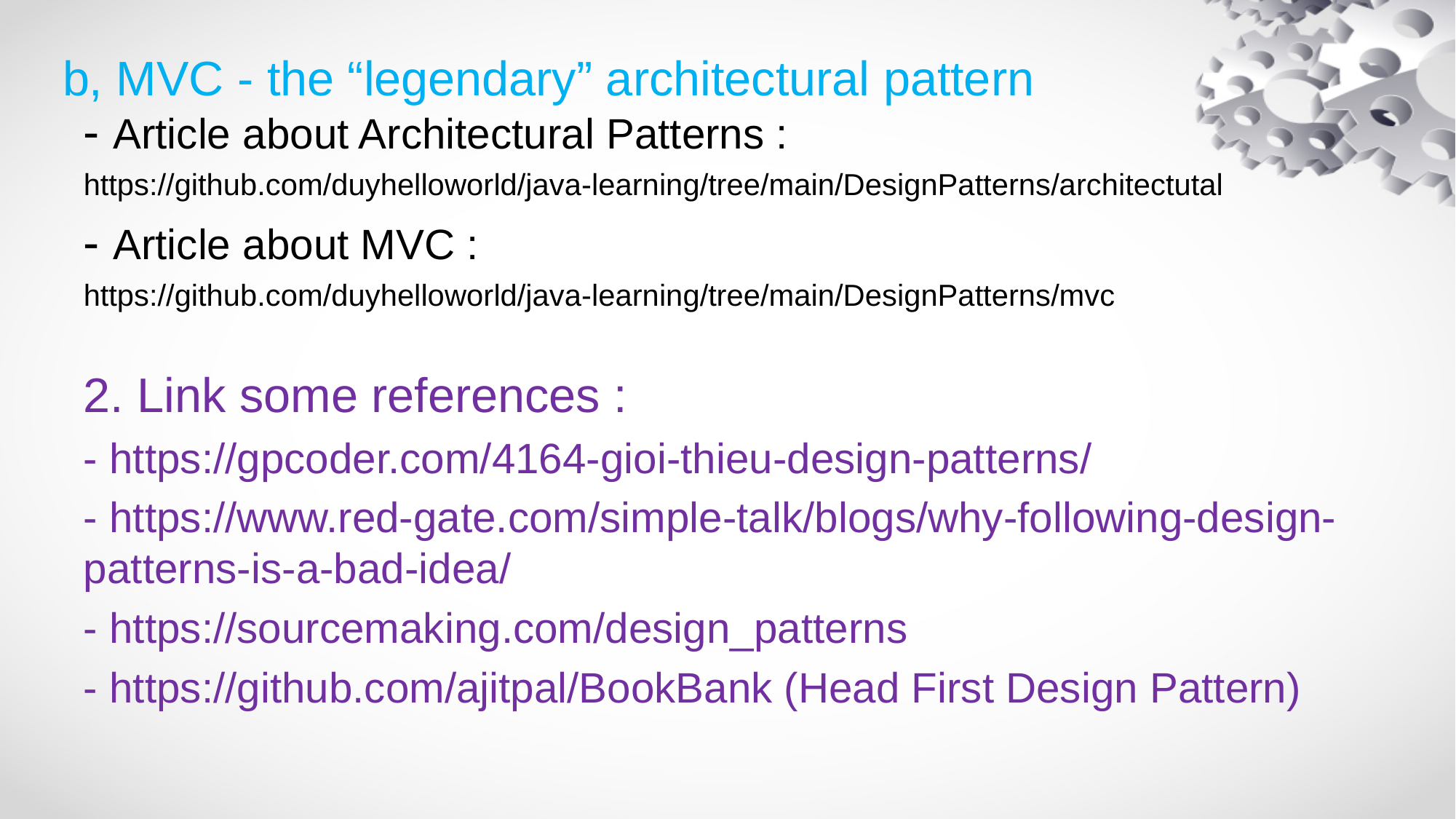

# b, MVC - the “legendary” architectural pattern
- Article about Architectural Patterns :
https://github.com/duyhelloworld/java-learning/tree/main/DesignPatterns/architectutal
- Article about MVC :
https://github.com/duyhelloworld/java-learning/tree/main/DesignPatterns/mvc

2. Link some references :
- https://gpcoder.com/4164-gioi-thieu-design-patterns/
- https://www.red-gate.com/simple-talk/blogs/why-following-design-patterns-is-a-bad-idea/
- https://sourcemaking.com/design_patterns
- https://github.com/ajitpal/BookBank (Head First Design Pattern)